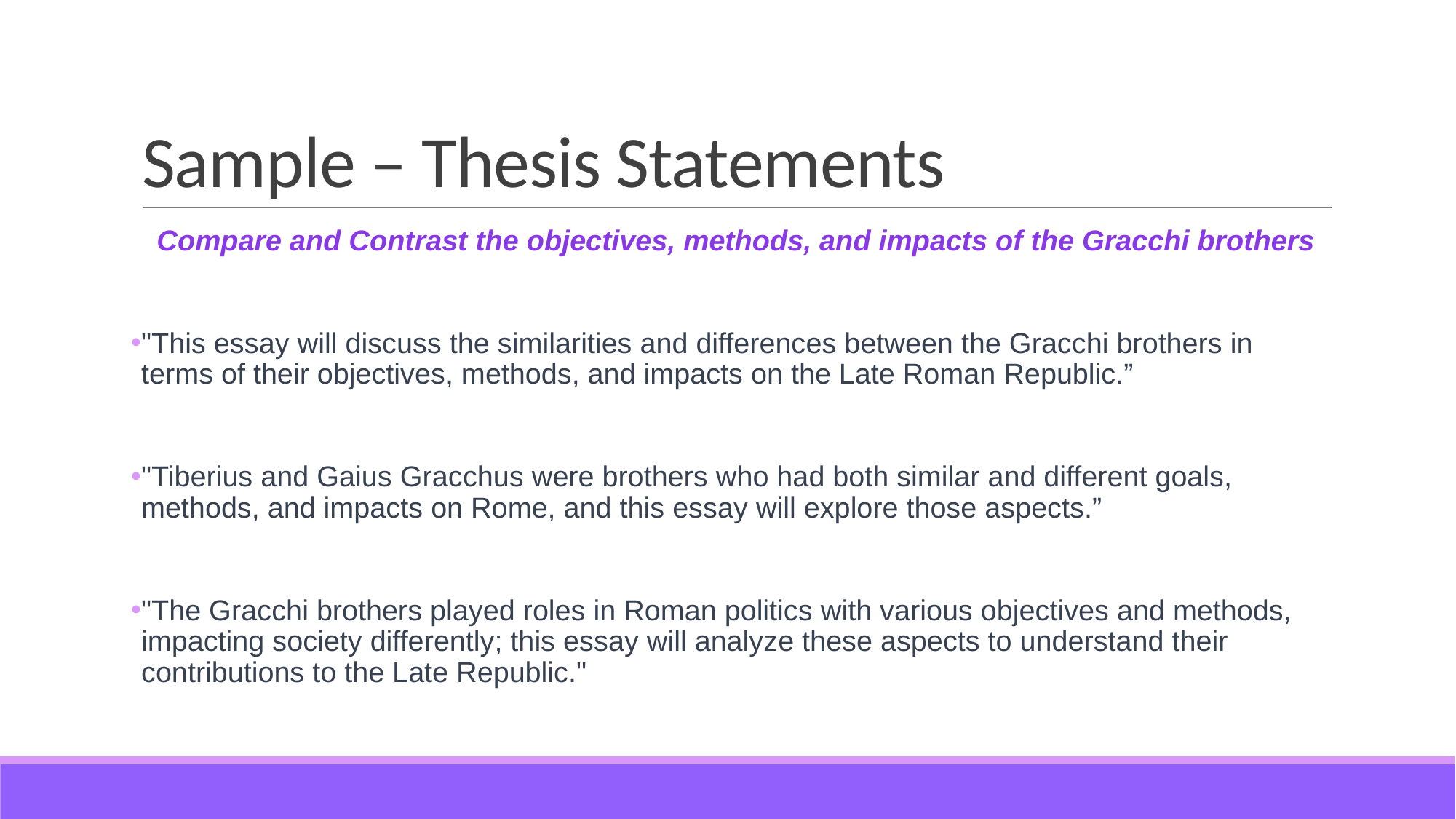

# Sample – Thesis Statements
Compare and Contrast the objectives, methods, and impacts of the Gracchi brothers

"This essay will discuss the similarities and differences between the Gracchi brothers in terms of their objectives, methods, and impacts on the Late Roman Republic.”

"Tiberius and Gaius Gracchus were brothers who had both similar and different goals, methods, and impacts on Rome, and this essay will explore those aspects.”

"The Gracchi brothers played roles in Roman politics with various objectives and methods, impacting society differently; this essay will analyze these aspects to understand their contributions to the Late Republic."